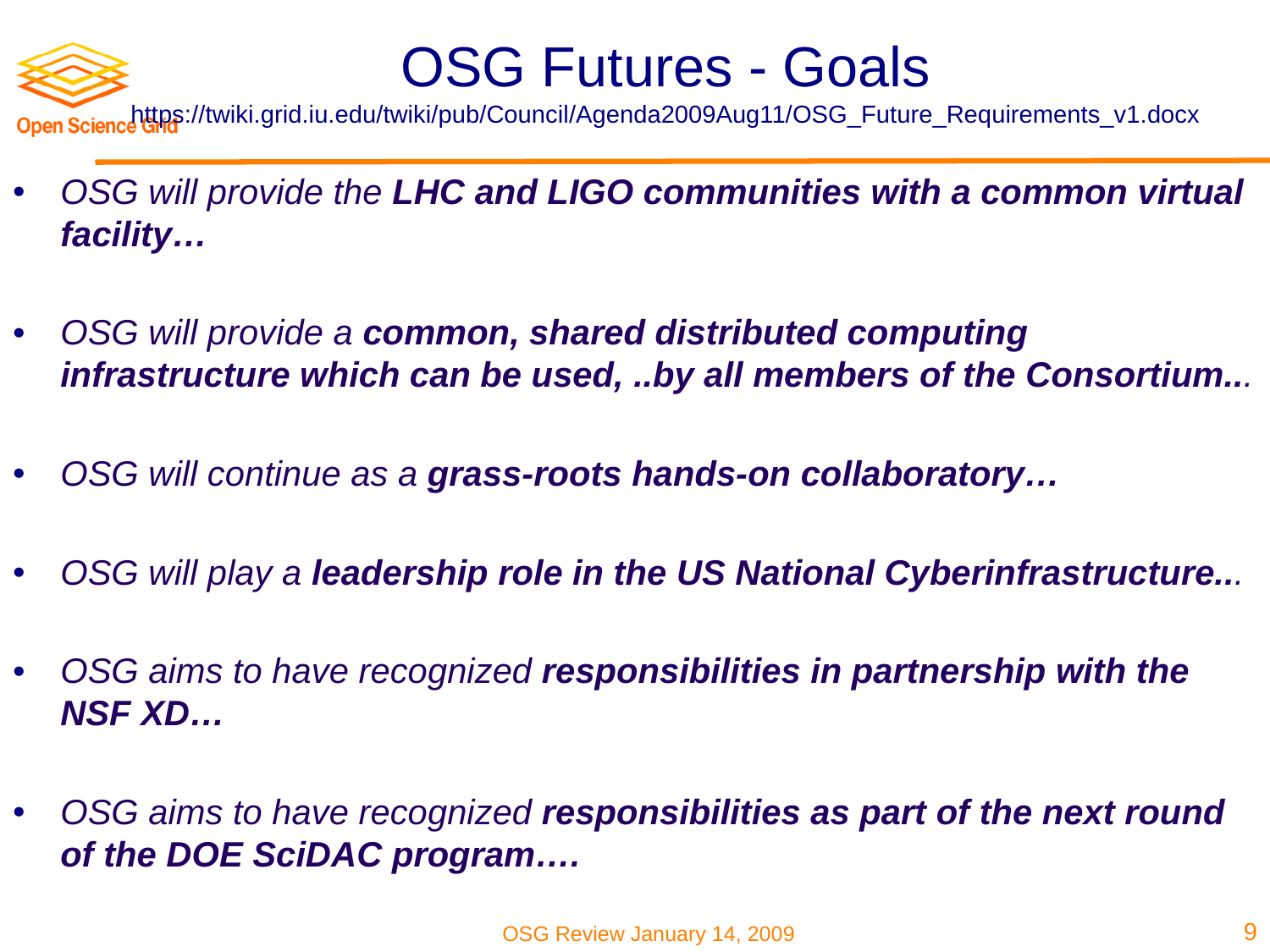

# OSG Futures - Goals https://twiki.grid.iu.edu/twiki/pub/Council/Agenda2009Aug11/OSG_Future_Requirements_v1.docx
OSG will provide the LHC and LIGO communities with a common virtual facility…

OSG will provide a common, shared distributed computing infrastructure which can be used, ..by all members of the Consortium...

OSG will continue as a grass-roots hands-on collaboratory…

OSG will play a leadership role in the US National Cyberinfrastructure...

OSG aims to have recognized responsibilities in partnership with the NSF XD…

OSG aims to have recognized responsibilities as part of the next round of the DOE SciDAC program….

9